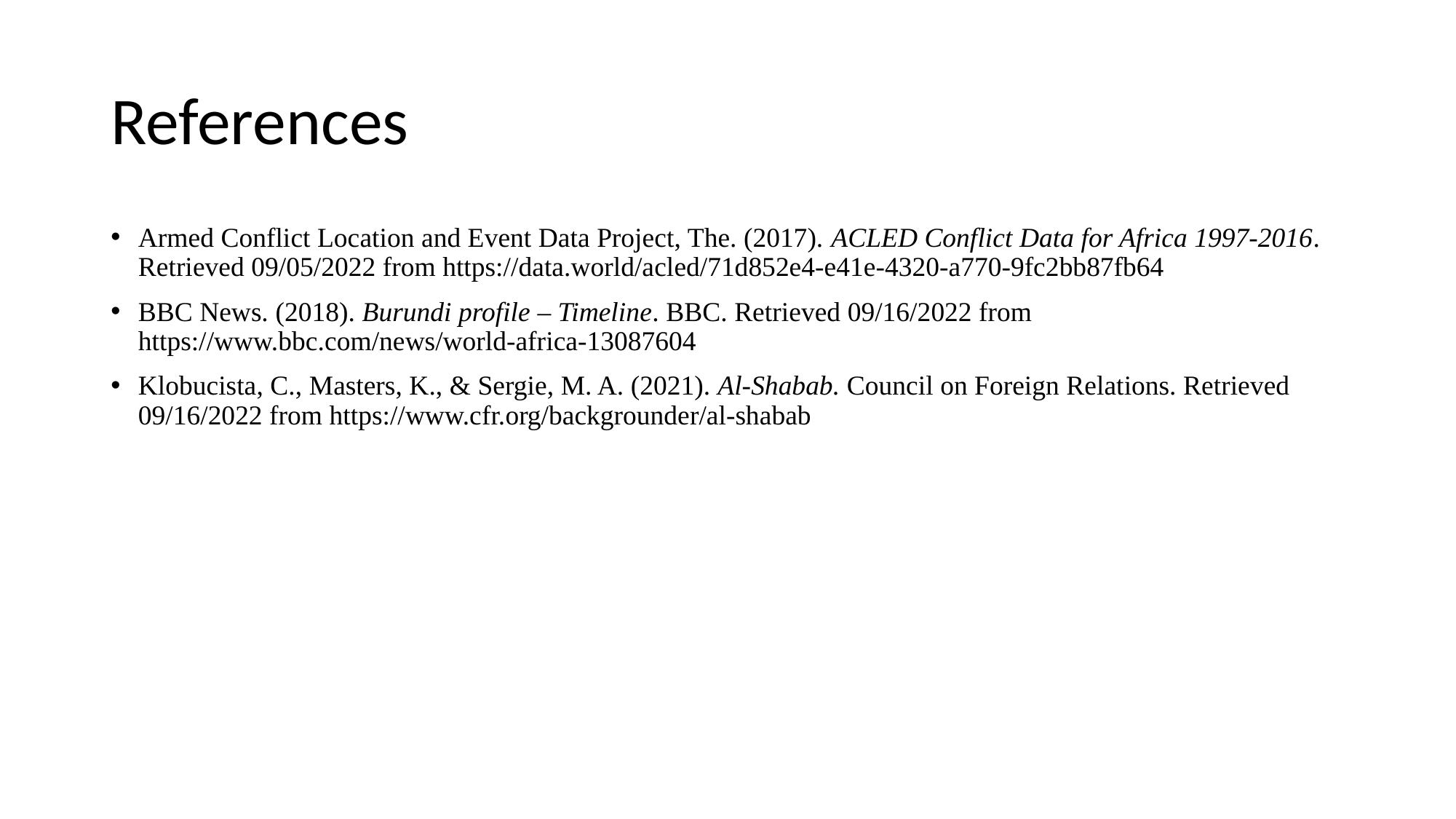

# References
Armed Conflict Location and Event Data Project, The. (2017). ACLED Conflict Data for Africa 1997-2016. 	Retrieved 09/05/2022 from https://data.world/acled/71d852e4-e41e-4320-a770-9fc2bb87fb64
BBC News. (2018). Burundi profile – Timeline. BBC. Retrieved 09/16/2022 from 	https://www.bbc.com/news/world-africa-13087604
Klobucista, C., Masters, K., & Sergie, M. A. (2021). Al-Shabab. Council on Foreign Relations. Retrieved 	09/16/2022 from https://www.cfr.org/backgrounder/al-shabab